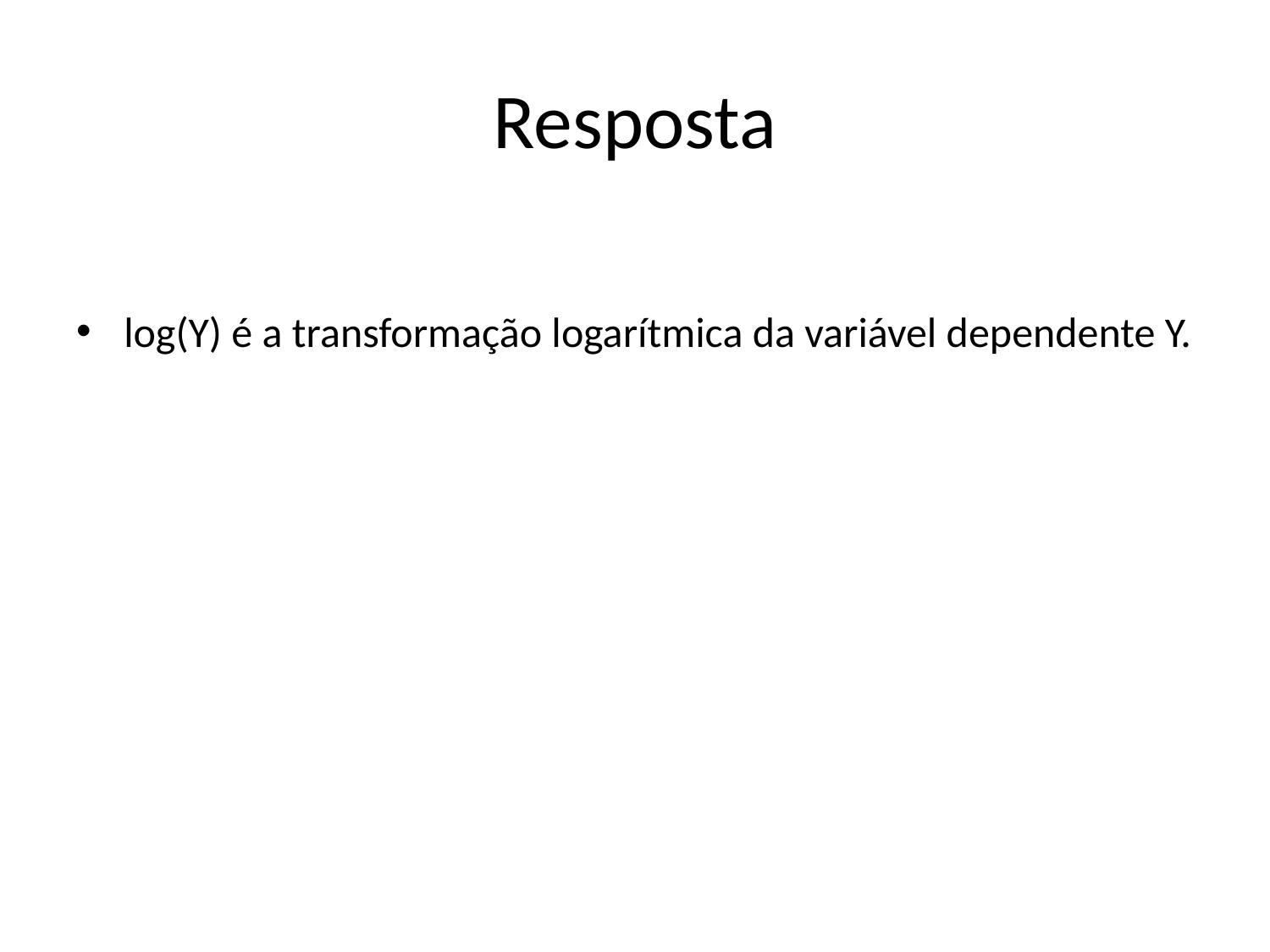

# Resposta

log(Y) é a transformação logarítmica da variável dependente Y.